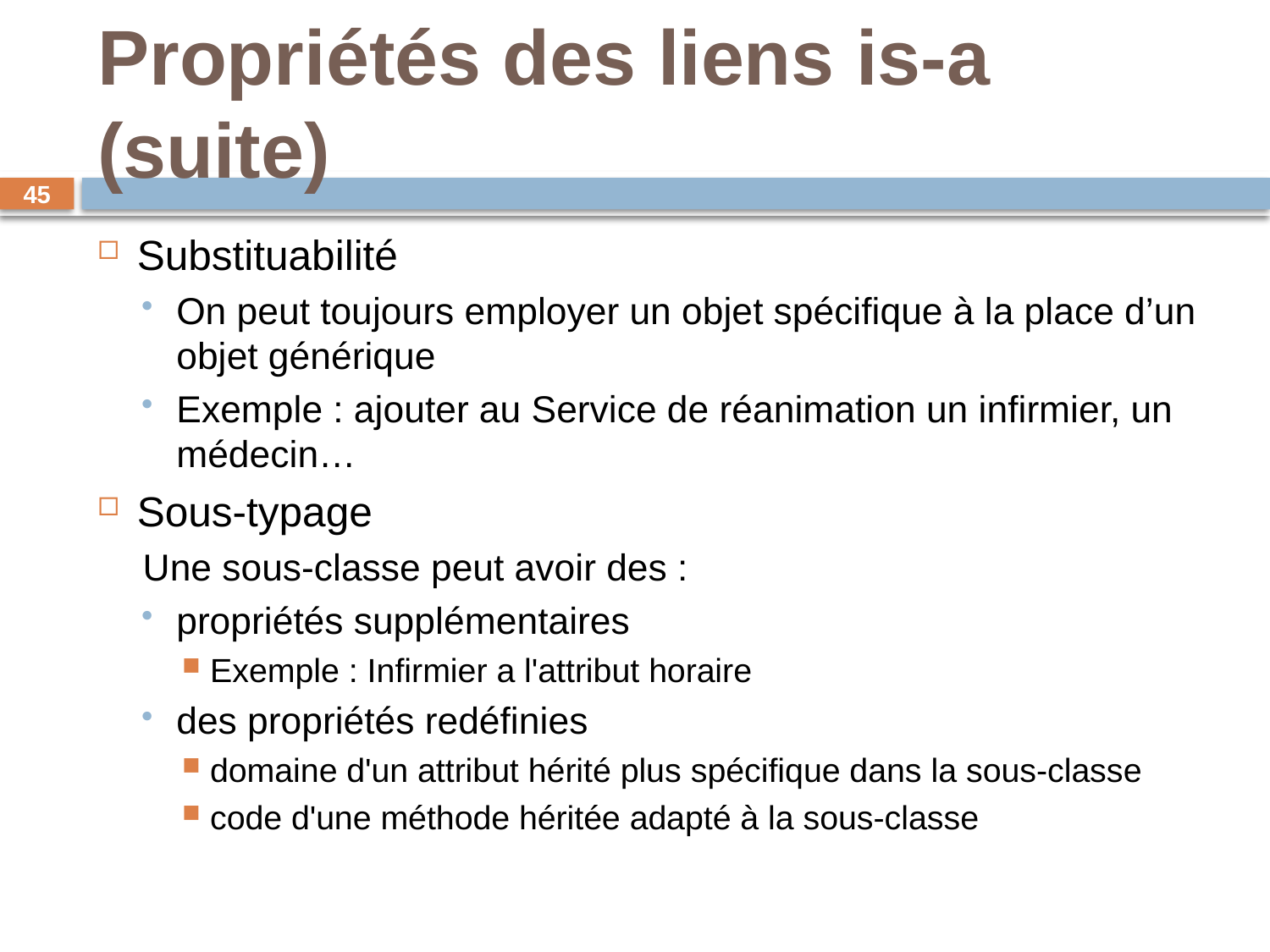

# Propriétés des liens is-a (suite)
45
Substituabilité
On peut toujours employer un objet spécifique à la place d’un objet générique
Exemple : ajouter au Service de réanimation un infirmier, un médecin…
Sous-typage
Une sous-classe peut avoir des :
propriétés supplémentaires
Exemple : Infirmier a l'attribut horaire
des propriétés redéfinies
domaine d'un attribut hérité plus spécifique dans la sous-classe
code d'une méthode héritée adapté à la sous-classe